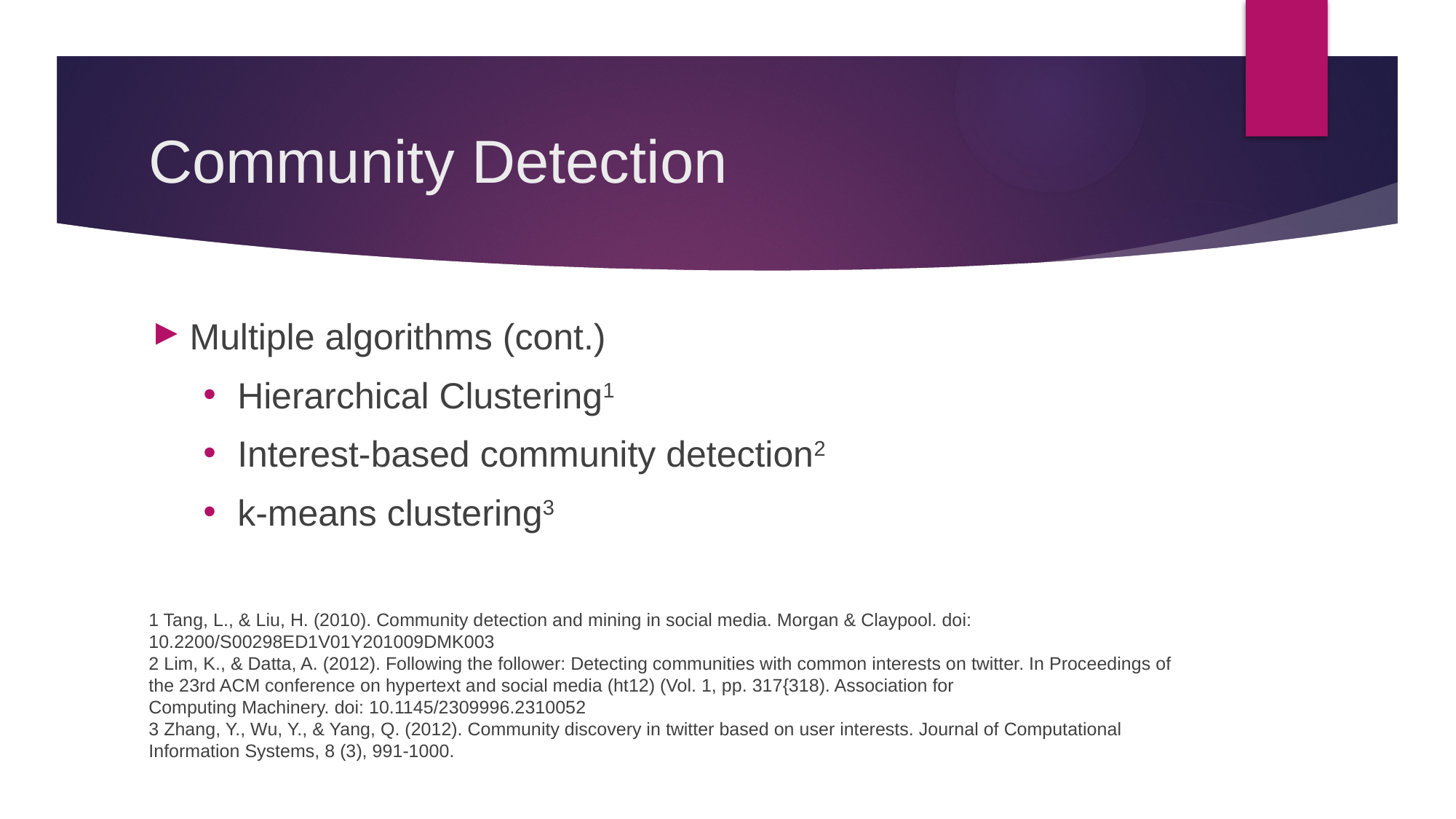

# Community Detection
Multiple algorithms (cont.)
Hierarchical Clustering1
Interest-based community detection2
k-means clustering3

1 Tang, L., & Liu, H. (2010). Community detection and mining in social media. Morgan & Claypool. doi: 10.2200/S00298ED1V01Y201009DMK003
2 Lim, K., & Datta, A. (2012). Following the follower: Detecting communities with common interests on twitter. In Proceedings of the 23rd ACM conference on hypertext and social media (ht12) (Vol. 1, pp. 317{318). Association for
Computing Machinery. doi: 10.1145/2309996.2310052
3 Zhang, Y., Wu, Y., & Yang, Q. (2012). Community discovery in twitter based on user interests. Journal of Computational Information Systems, 8 (3), 991-1000.